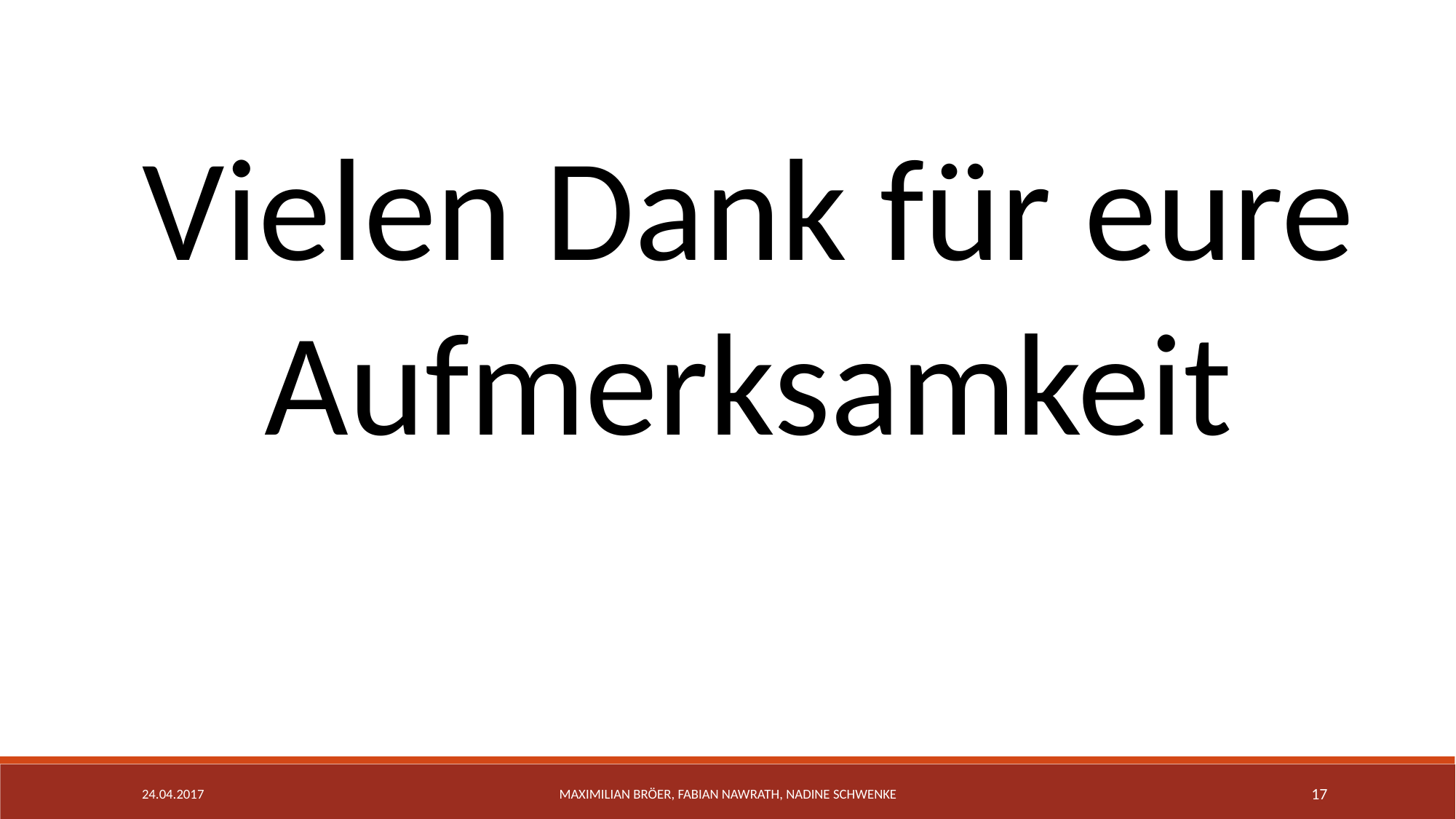

Vielen Dank für eure Aufmerksamkeit
24.04.2017
Maximilian Bröer, Fabian Nawrath, Nadine Schwenke
17